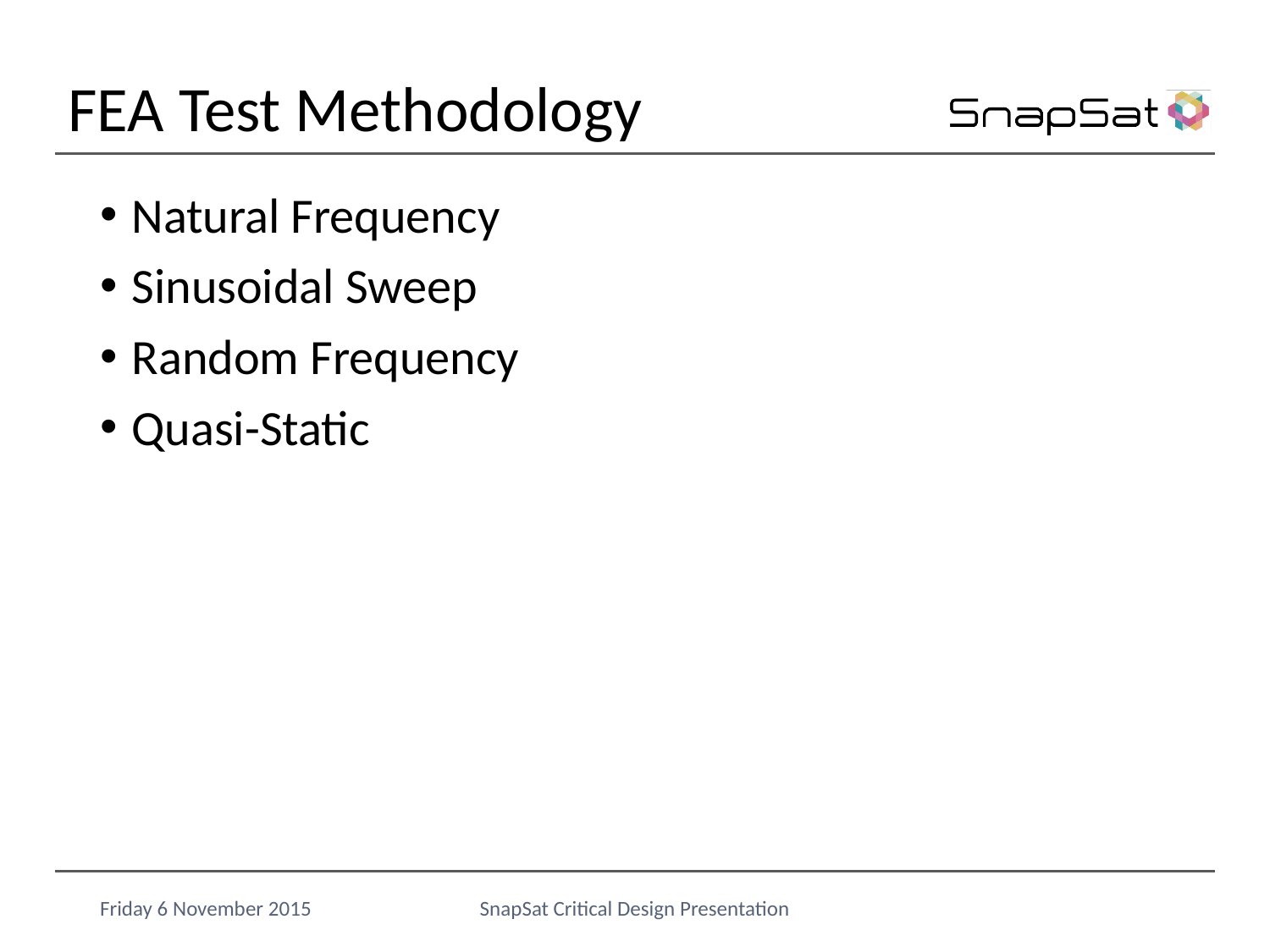

# FEA Test Methodology
Natural Frequency
Sinusoidal Sweep
Random Frequency
Quasi-Static

Friday 6 November 2015
SnapSat Critical Design Presentation